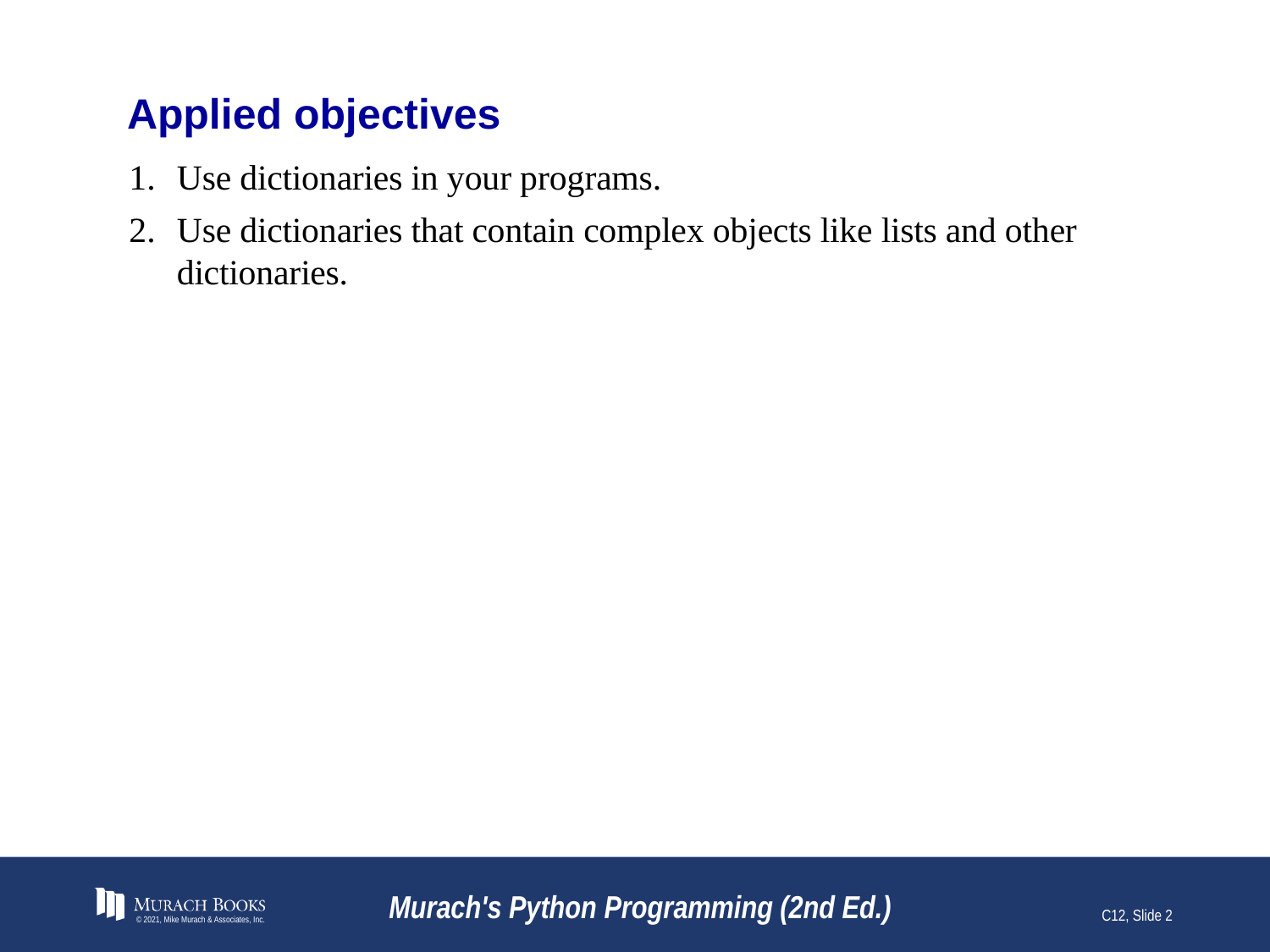

# Applied objectives
Use dictionaries in your programs.
Use dictionaries that contain complex objects like lists and other dictionaries.

© 2021, Mike Murach & Associates, Inc.
Murach's Python Programming (2nd Ed.)

C12, Slide 2